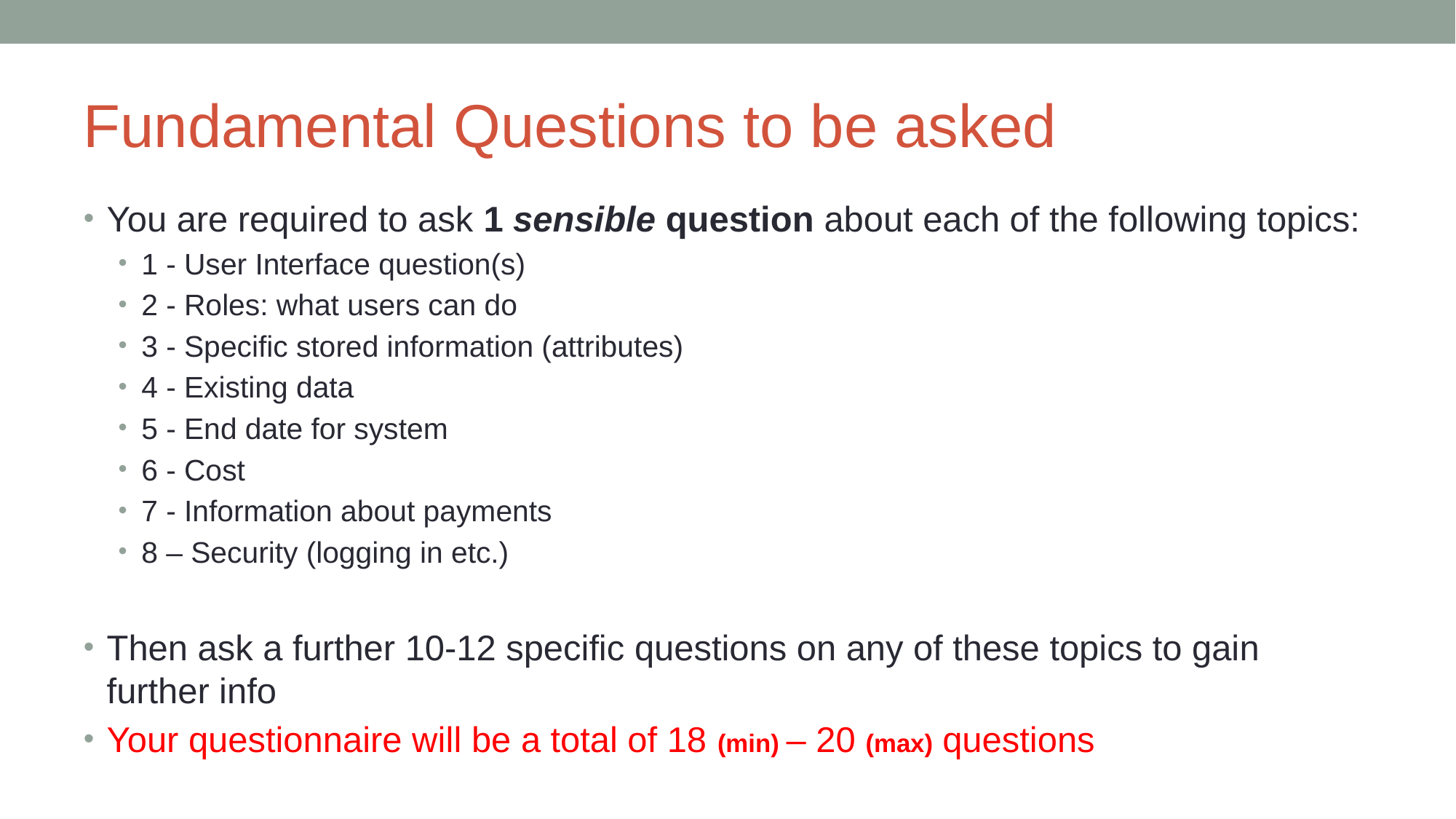

# Fundamental Questions to be asked
You are required to ask 1 sensible question about each of the following topics:
1 - User Interface question(s)
2 - Roles: what users can do
3 - Specific stored information (attributes)
4 - Existing data
5 - End date for system
6 - Cost
7 - Information about payments
8 – Security (logging in etc.)

Then ask a further 10-12 specific questions on any of these topics to gain further info
Your questionnaire will be a total of 18 (min) – 20 (max) questions